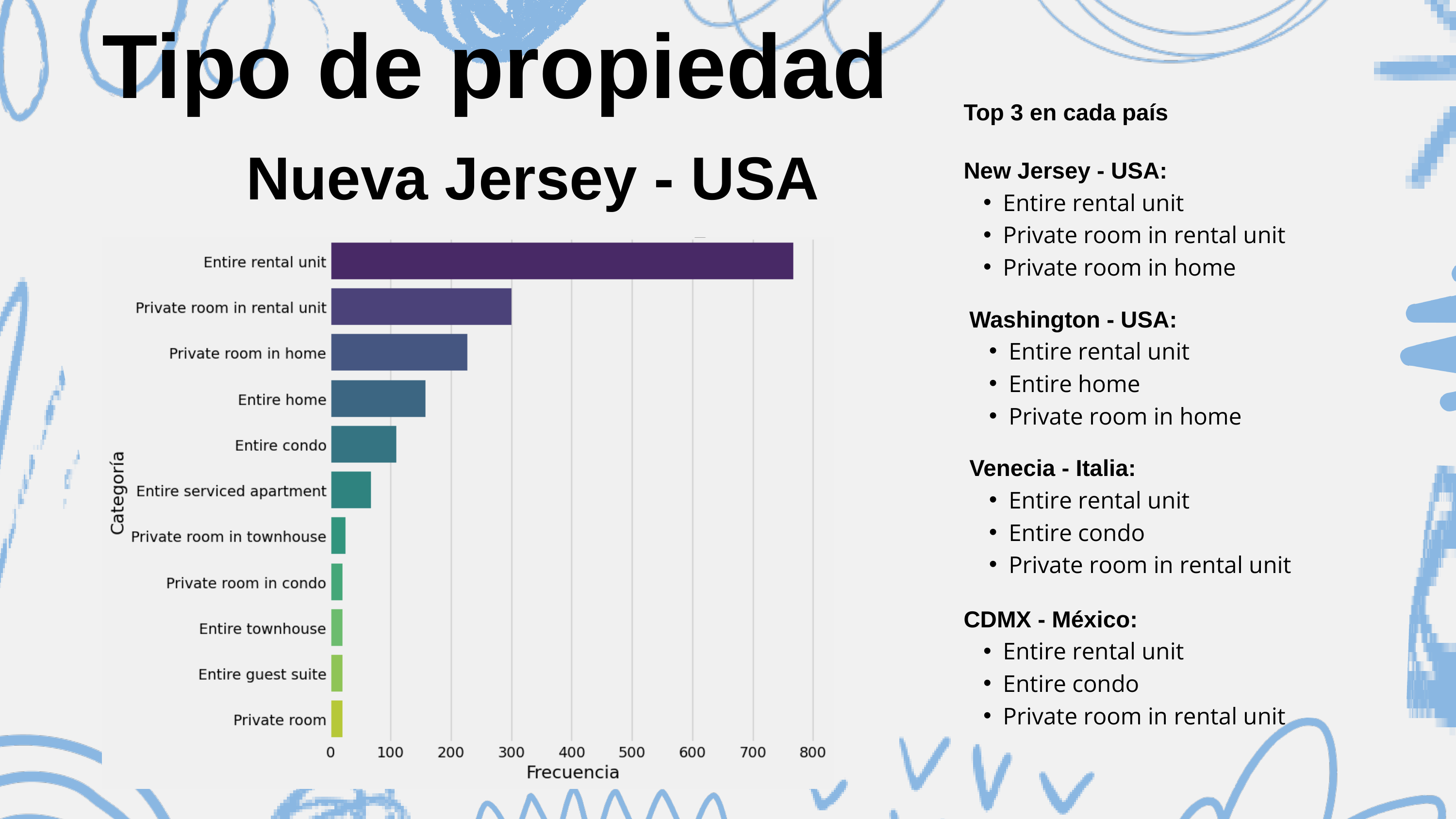

Tipo de propiedad
Top 3 en cada país
New Jersey - USA:
Entire rental unit
Private room in rental unit
Private room in home
Nueva Jersey - USA

Washington - USA:
Entire rental unit
Entire home
Private room in home
Venecia - Italia:
Entire rental unit
Entire condo
Private room in rental unit

CDMX - México:
Entire rental unit
Entire condo
Private room in rental unit